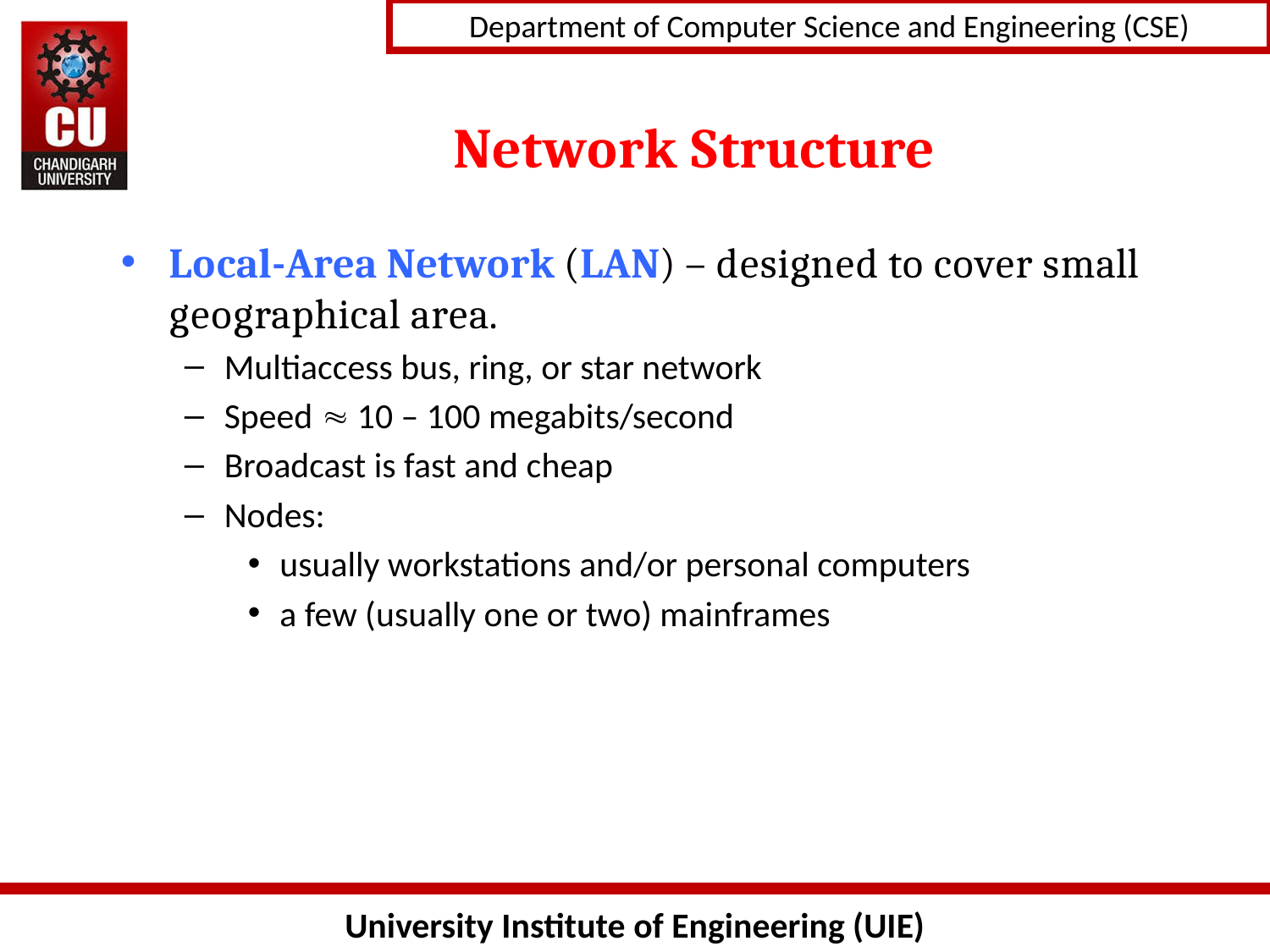

# Network Structure
Local-Area Network (LAN) – designed to cover small geographical area.
Multiaccess bus, ring, or star network
Speed ≈ 10 – 100 megabits/second
Broadcast is fast and cheap
Nodes:
usually workstations and/or personal computers
a few (usually one or two) mainframes